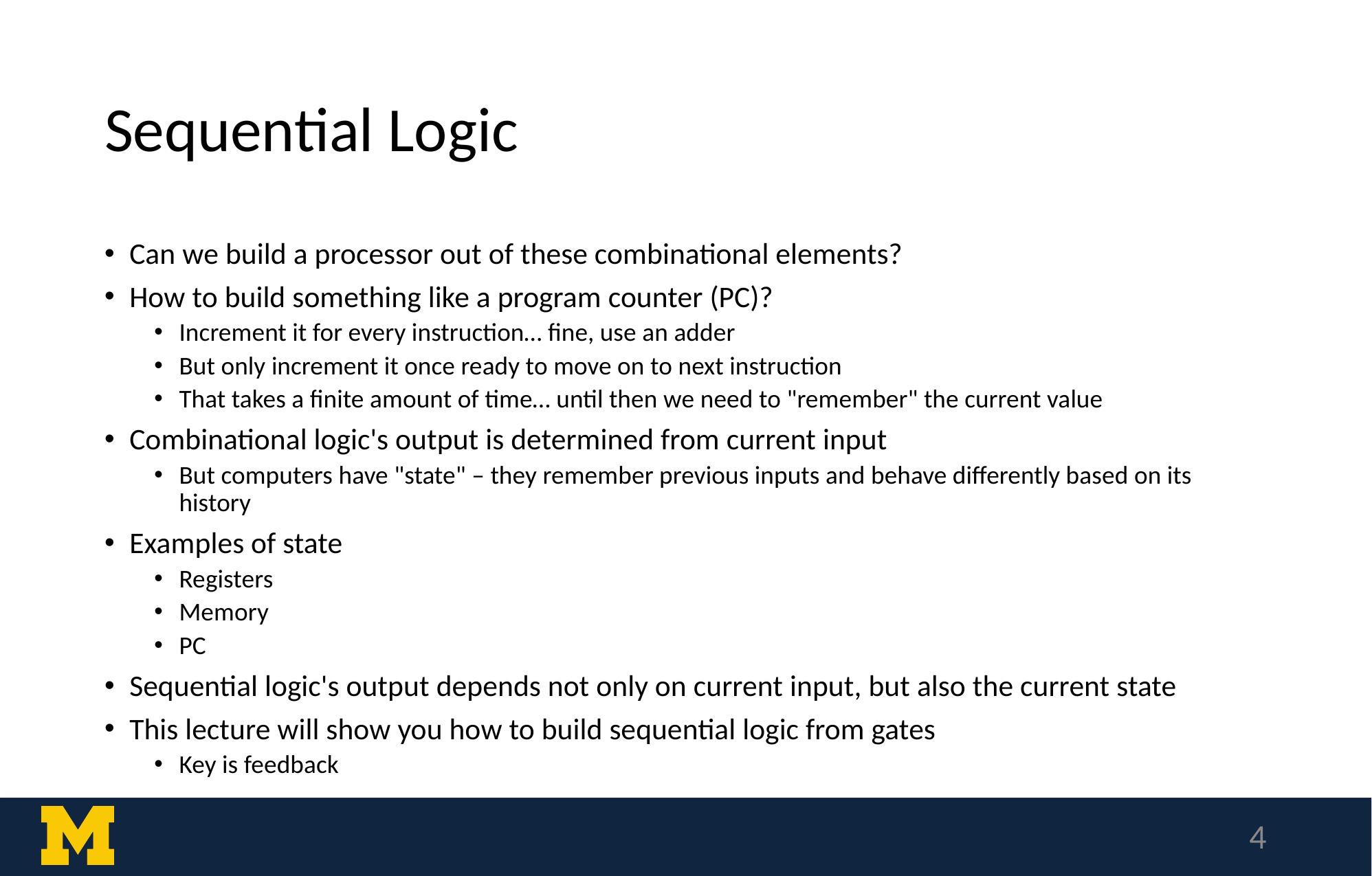

# Sequential Logic
Can we build a processor out of these combinational elements?
How to build something like a program counter (PC)?
Increment it for every instruction… fine, use an adder
But only increment it once ready to move on to next instruction
That takes a finite amount of time… until then we need to "remember" the current value
Combinational logic's output is determined from current input
But computers have "state" – they remember previous inputs and behave differently based on its history
Examples of state
Registers
Memory
PC
Sequential logic's output depends not only on current input, but also the current state
This lecture will show you how to build sequential logic from gates
Key is feedback
4